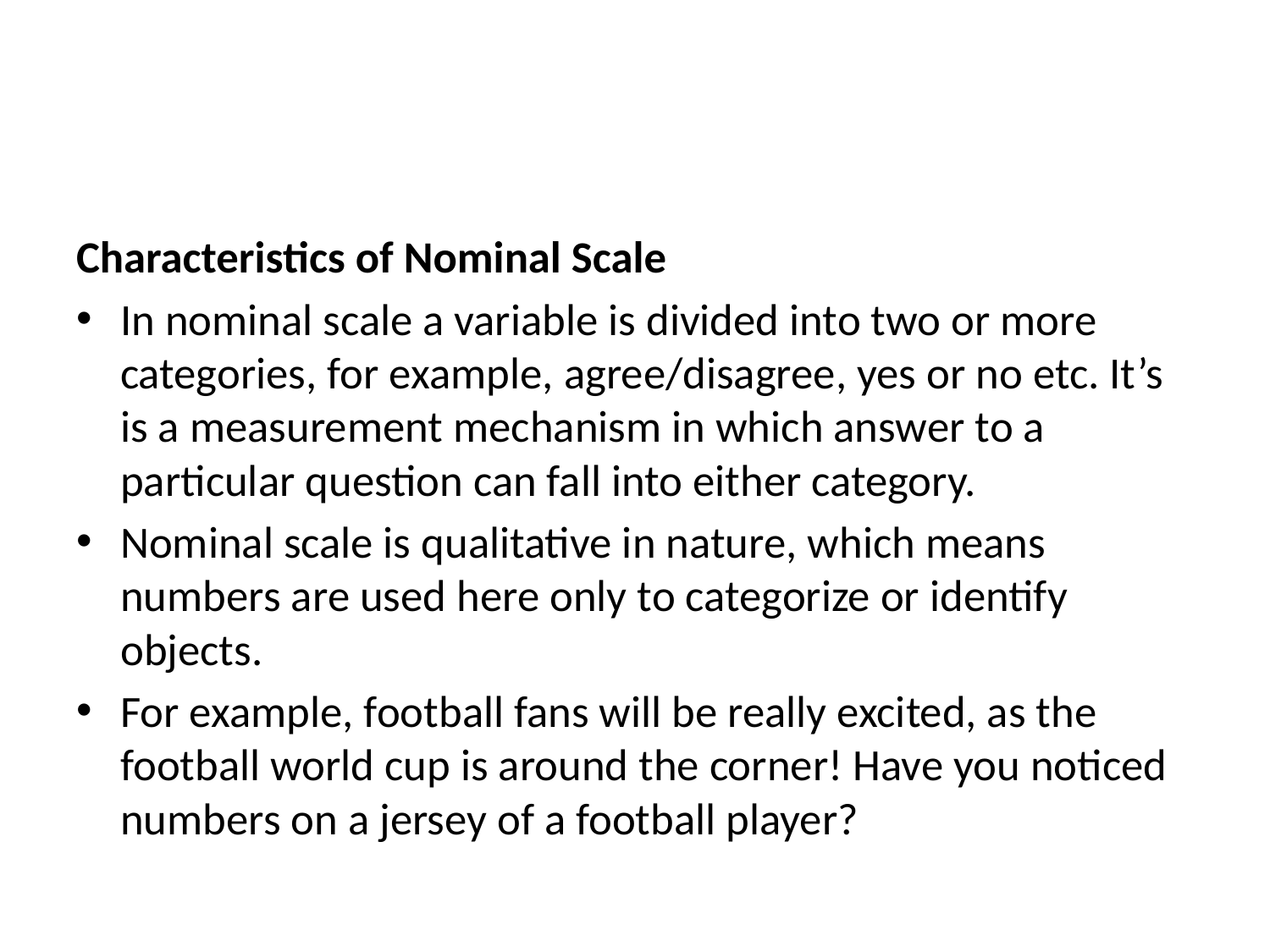

Characteristics of Nominal Scale
In nominal scale a variable is divided into two or more categories, for example, agree/disagree, yes or no etc. It’s is a measurement mechanism in which answer to a particular question can fall into either category.
Nominal scale is qualitative in nature, which means numbers are used here only to categorize or identify objects.
For example, football fans will be really excited, as the football world cup is around the corner! Have you noticed numbers on a jersey of a football player?